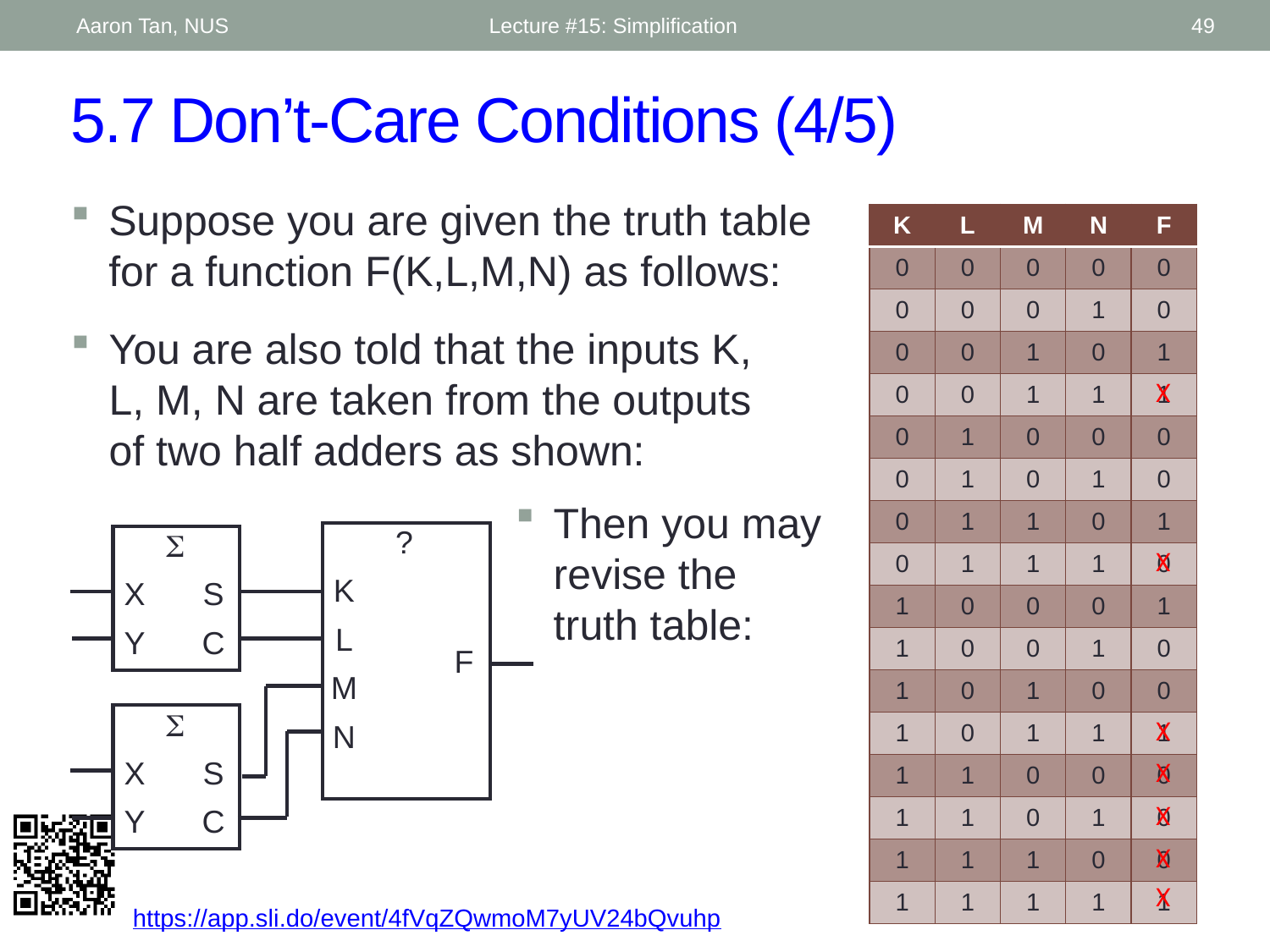

Aaron Tan, NUS
Lecture #15: Simplification
49
# 5.7 Don’t-Care Conditions (4/5)
Suppose you are given the truth table for a function F(K,L,M,N) as follows:
| K | L | M | N | F |
| --- | --- | --- | --- | --- |
| 0 | 0 | 0 | 0 | 0 |
| 0 | 0 | 0 | 1 | 0 |
| 0 | 0 | 1 | 0 | 1 |
| 0 | 0 | 1 | 1 | 1 |
| 0 | 1 | 0 | 0 | 0 |
| 0 | 1 | 0 | 1 | 0 |
| 0 | 1 | 1 | 0 | 1 |
| 0 | 1 | 1 | 1 | 0 |
| 1 | 0 | 0 | 0 | 1 |
| 1 | 0 | 0 | 1 | 0 |
| 1 | 0 | 1 | 0 | 0 |
| 1 | 0 | 1 | 1 | 1 |
| 1 | 1 | 0 | 0 | 0 |
| 1 | 1 | 0 | 1 | 0 |
| 1 | 1 | 1 | 0 | 0 |
| 1 | 1 | 1 | 1 | 1 |
You are also told that the inputs K, L, M, N are taken from the outputs of two half adders as shown:
X
X
X
X
X
X
X
Then you may revise the truth table:
?

K
L
M
N
F
Σ

X
Y
S
C
Σ

X
Y
S
C